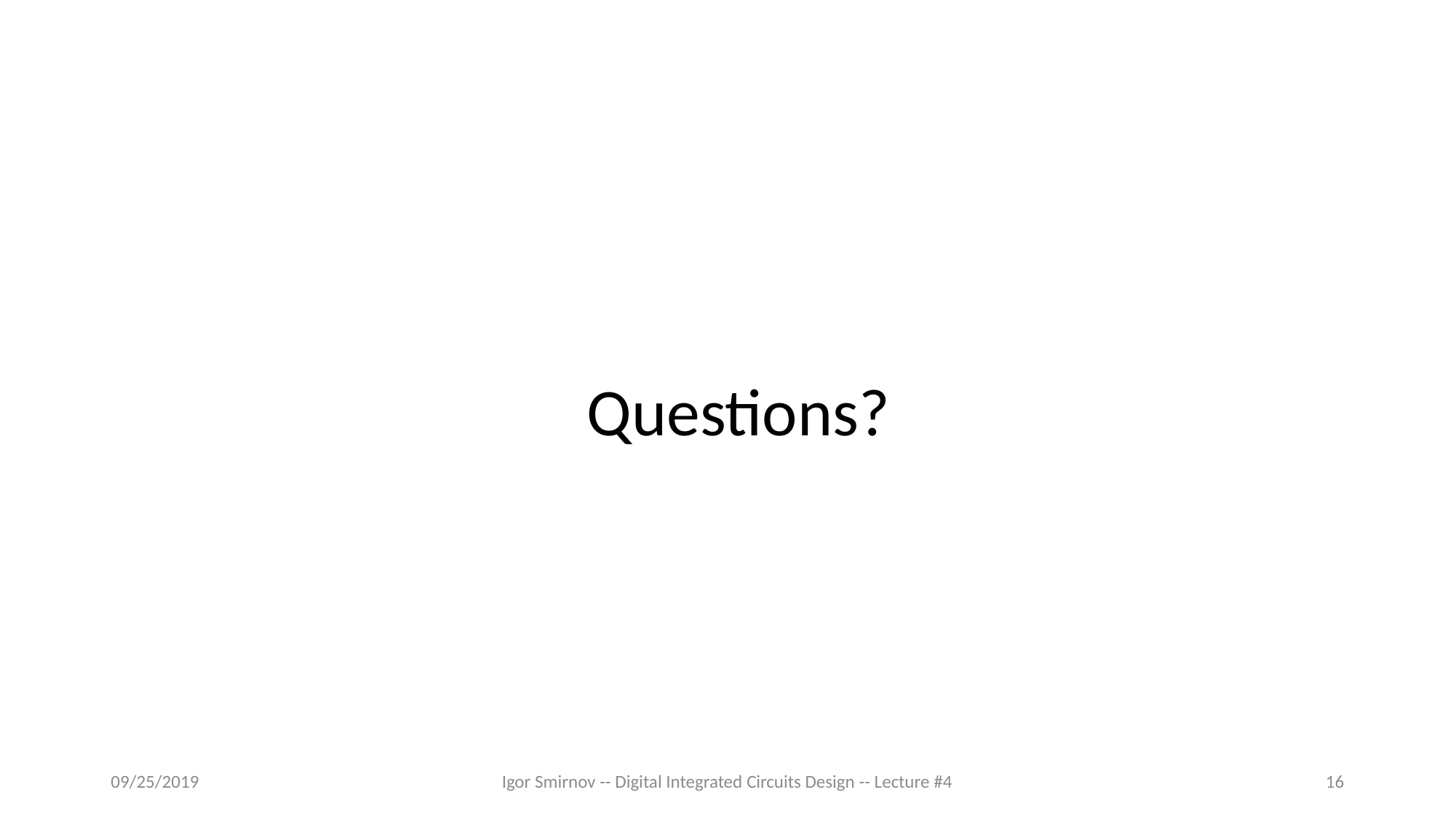

# Questions?
09/25/2019
Igor Smirnov -- Digital Integrated Circuits Design -- Lecture #4
16